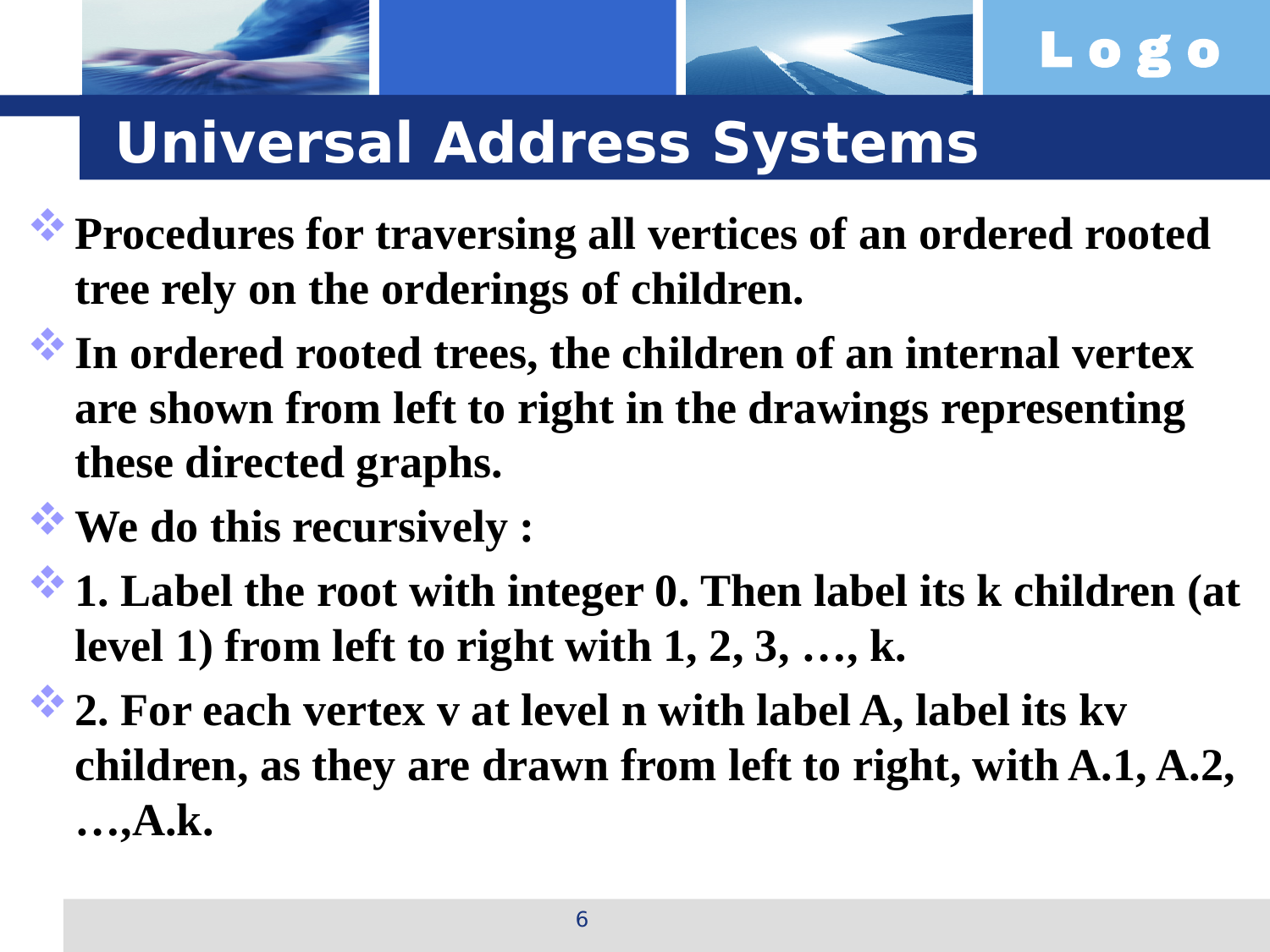

# Universal Address Systems
Procedures for traversing all vertices of an ordered rooted tree rely on the orderings of children.
In ordered rooted trees, the children of an internal vertex are shown from left to right in the drawings representing these directed graphs.
We do this recursively :
1. Label the root with integer 0. Then label its k children (at level 1) from left to right with 1, 2, 3, …, k.
2. For each vertex v at level n with label A, label its kv children, as they are drawn from left to right, with A.1, A.2,…,A.k.
6